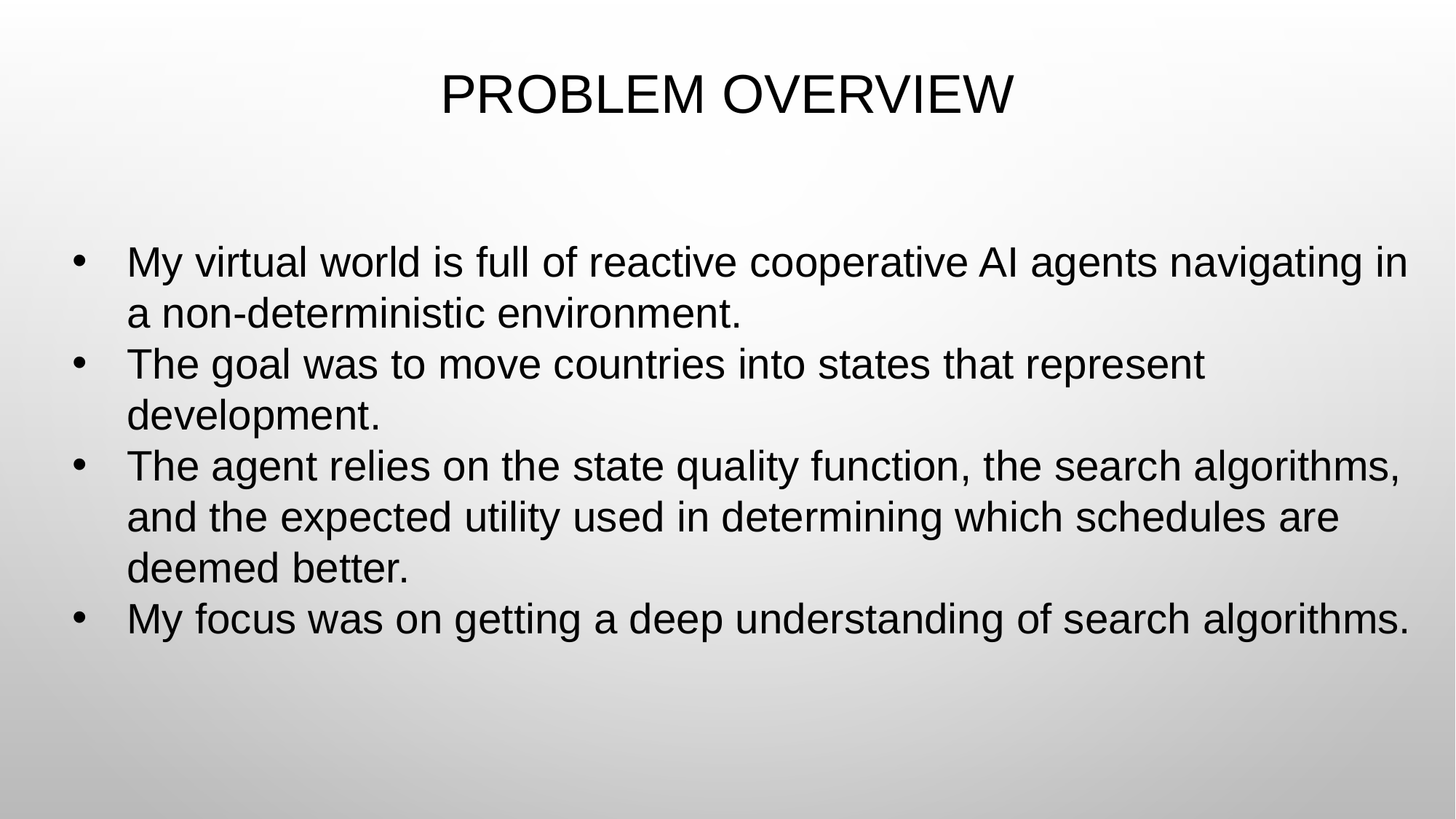

# Problem Overview
My virtual world is full of reactive cooperative AI agents navigating in a non-deterministic environment.
The goal was to move countries into states that represent development.
The agent relies on the state quality function, the search algorithms, and the expected utility used in determining which schedules are deemed better.
My focus was on getting a deep understanding of search algorithms.